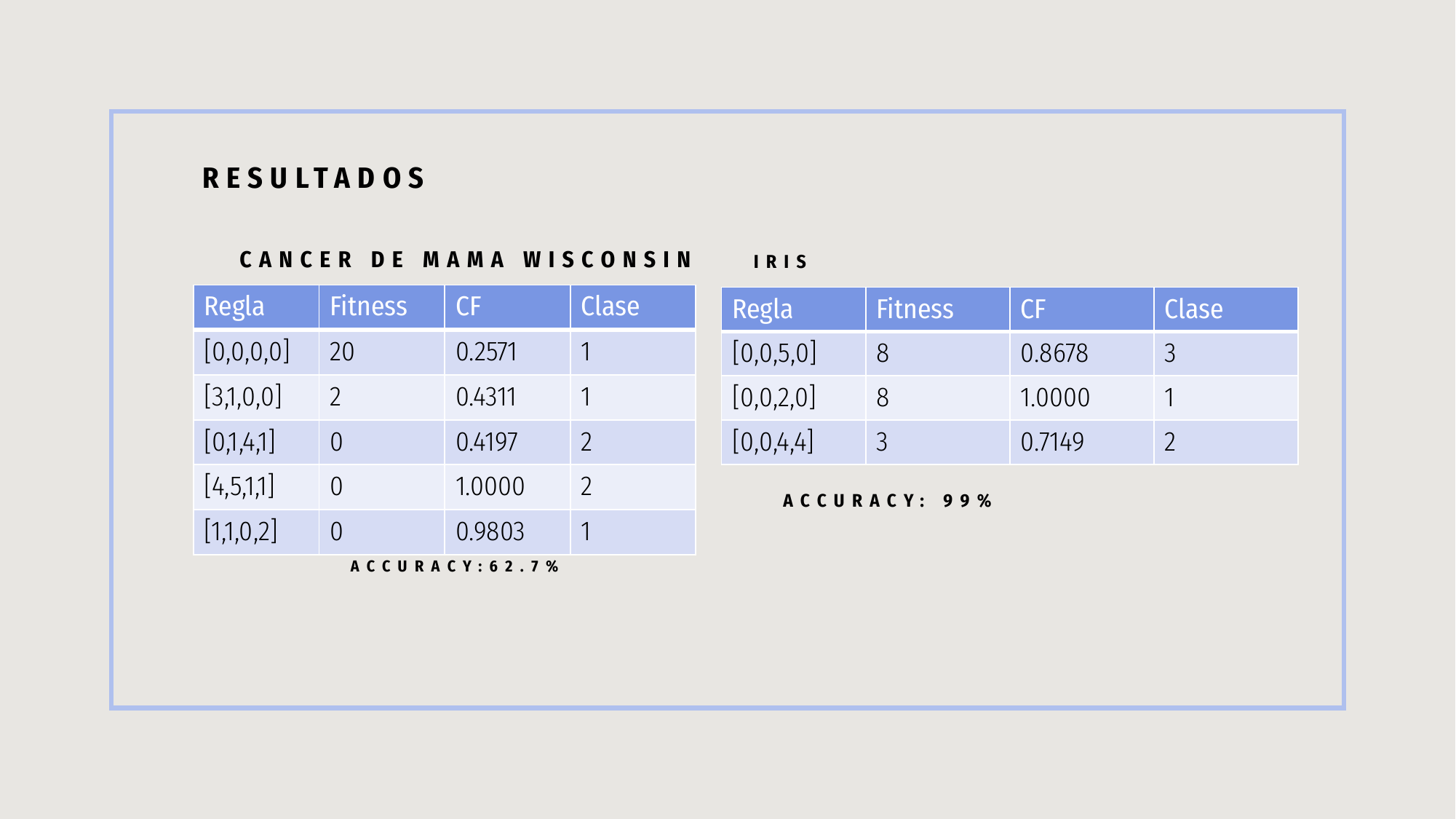

# Resultados
Cancer de Mama Wisconsin
Iris
| Regla | Fitness | CF | Clase |
| --- | --- | --- | --- |
| [0,0,0,0] | 20 | 0.2571 | 1 |
| [3,1,0,0] | 2 | 0.4311 | 1 |
| [0,1,4,1] | 0 | 0.4197 | 2 |
| [4,5,1,1] | 0 | 1.0000 | 2 |
| [1,1,0,2] | 0 | 0.9803 | 1 |
| Regla | Fitness | CF | Clase |
| --- | --- | --- | --- |
| [0,0,5,0] | 8 | 0.8678 | 3 |
| [0,0,2,0] | 8 | 1.0000 | 1 |
| [0,0,4,4] | 3 | 0.7149 | 2 |
Accuracy: 99%
Accuracy:62.7%